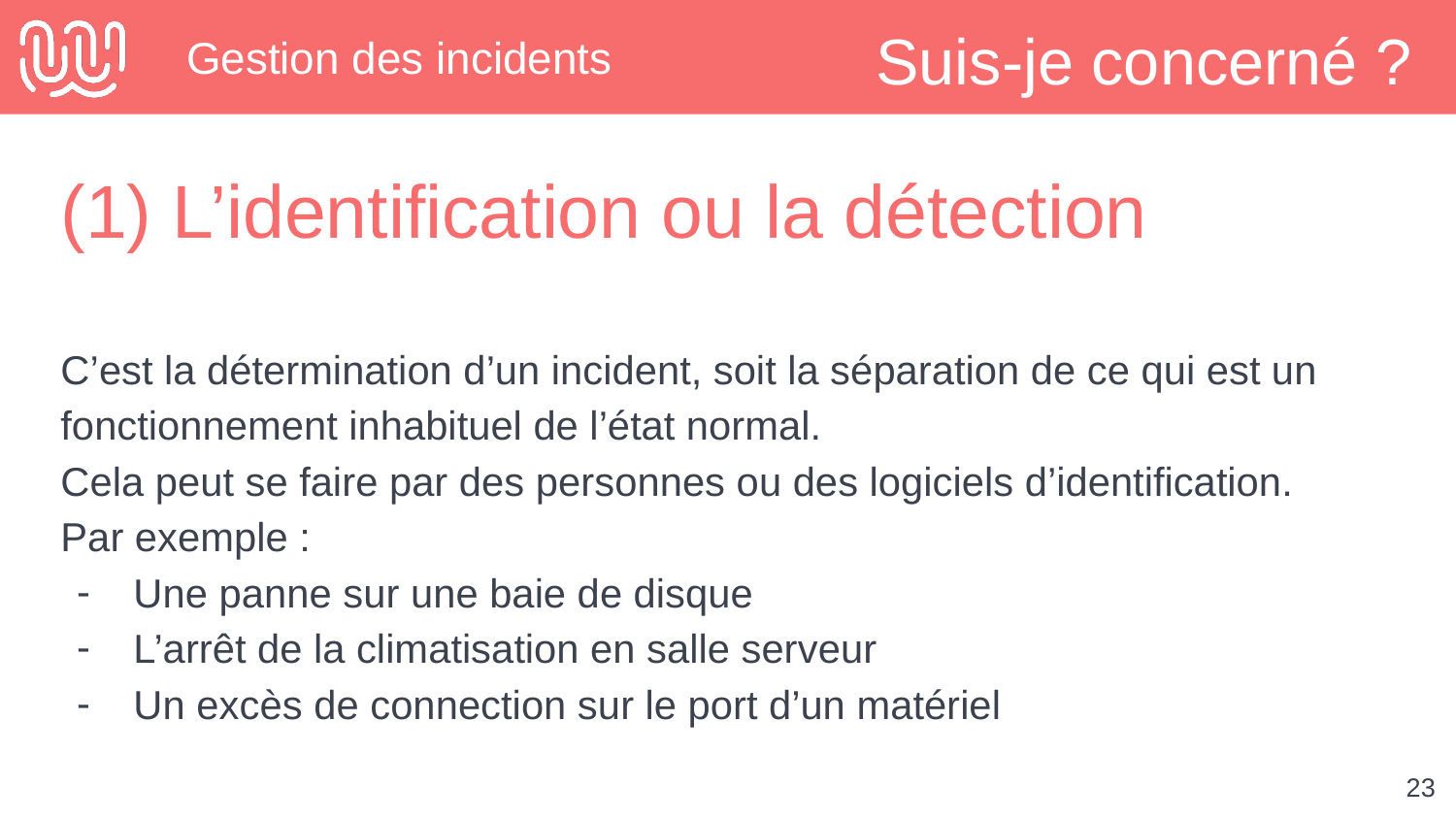

# Gestion des incidents
Suis-je concerné ?
(1) L’identification ou la détection
C’est la détermination d’un incident, soit la séparation de ce qui est un fonctionnement inhabituel de l’état normal.
Cela peut se faire par des personnes ou des logiciels d’identification.
Par exemple :
Une panne sur une baie de disque
L’arrêt de la climatisation en salle serveur
Un excès de connection sur le port d’un matériel
23